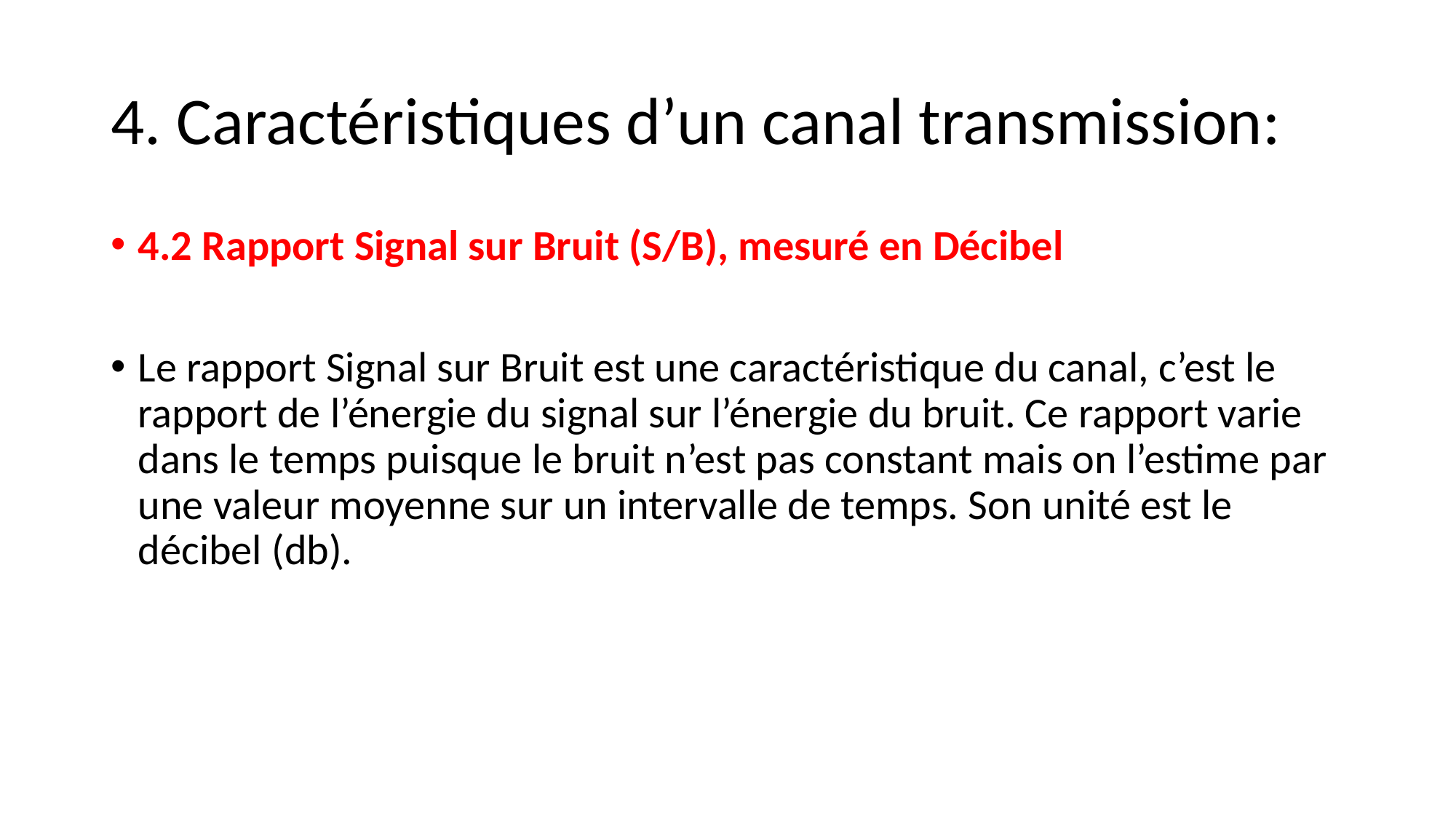

# 4. Caractéristiques d’un canal transmission:
4.2 Rapport Signal sur Bruit (S/B), mesuré en Décibel

Le rapport Signal sur Bruit est une caractéristique du canal, c’est le rapport de l’énergie du signal sur l’énergie du bruit. Ce rapport varie dans le temps puisque le bruit n’est pas constant mais on l’estime par une valeur moyenne sur un intervalle de temps. Son unité est le décibel (db).